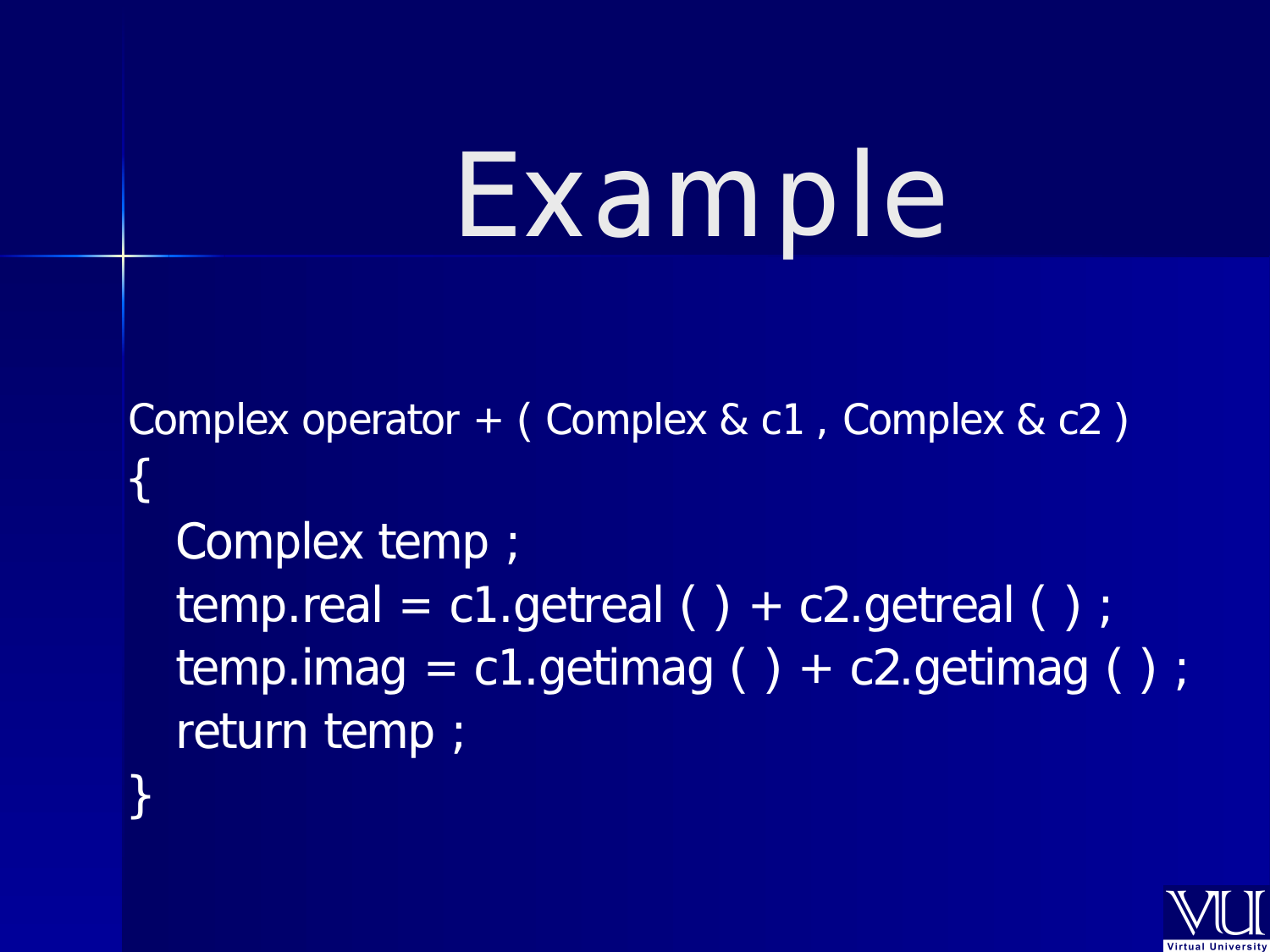

# Example
Complex operator + ( Complex & c1 , Complex & c2 )
{
	Complex temp ;
	temp.real = c1.getreal ( ) + c2.getreal ( ) ;
	temp.imag = c1.getimag ( ) + c2.getimag ( ) ;
	return temp ;
}